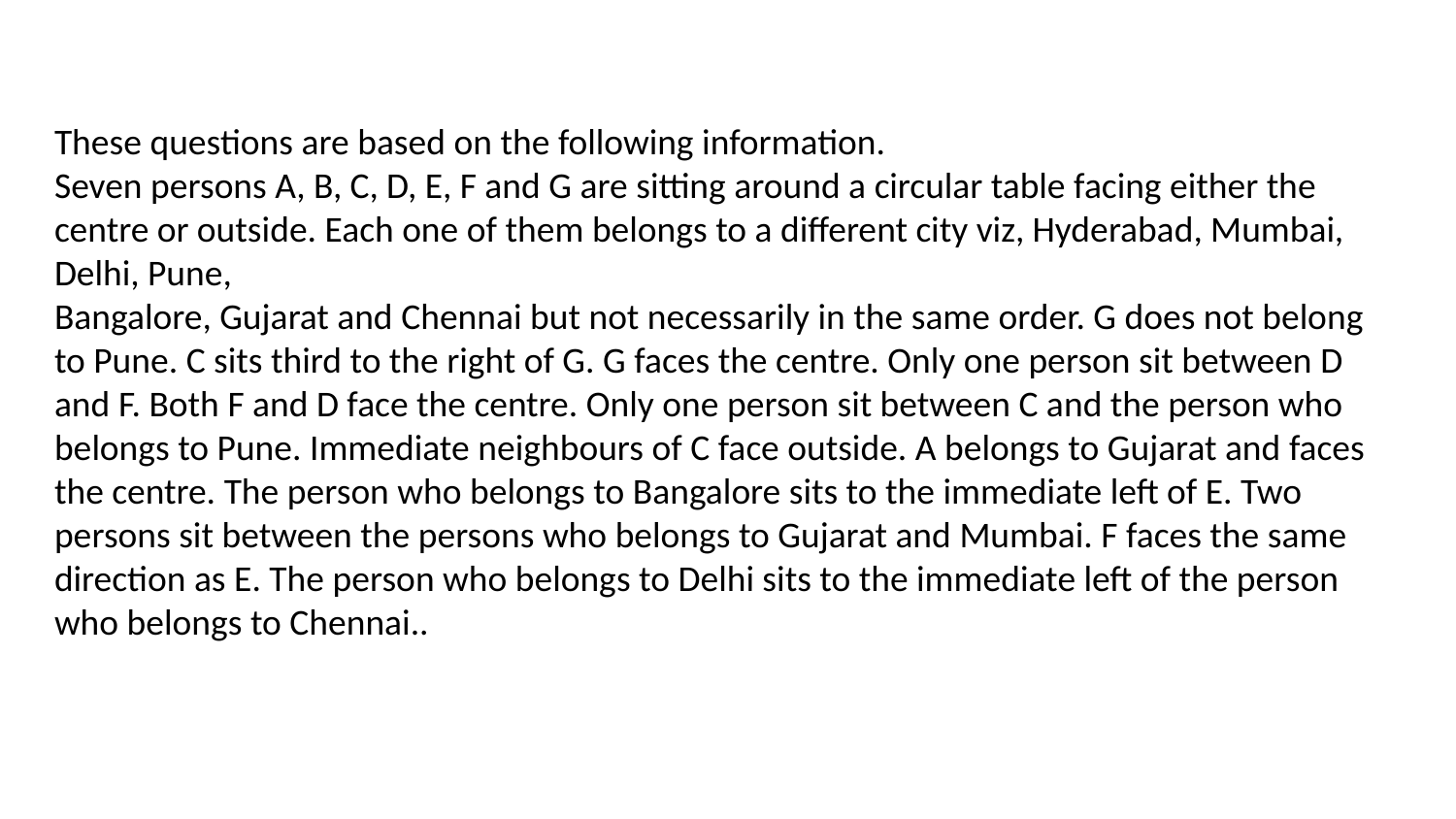

These questions are based on the following information.
Seven persons A, B, C, D, E, F and G are sitting around a circular table facing either the centre or outside. Each one of them belongs to a different city viz, Hyderabad, Mumbai, Delhi, Pune,
Bangalore, Gujarat and Chennai but not necessarily in the same order. G does not belong to Pune. C sits third to the right of G. G faces the centre. Only one person sit between D and F. Both F and D face the centre. Only one person sit between C and the person who belongs to Pune. Immediate neighbours of C face outside. A belongs to Gujarat and faces the centre. The person who belongs to Bangalore sits to the immediate left of E. Two persons sit between the persons who belongs to Gujarat and Mumbai. F faces the same direction as E. The person who belongs to Delhi sits to the immediate left of the person who belongs to Chennai..